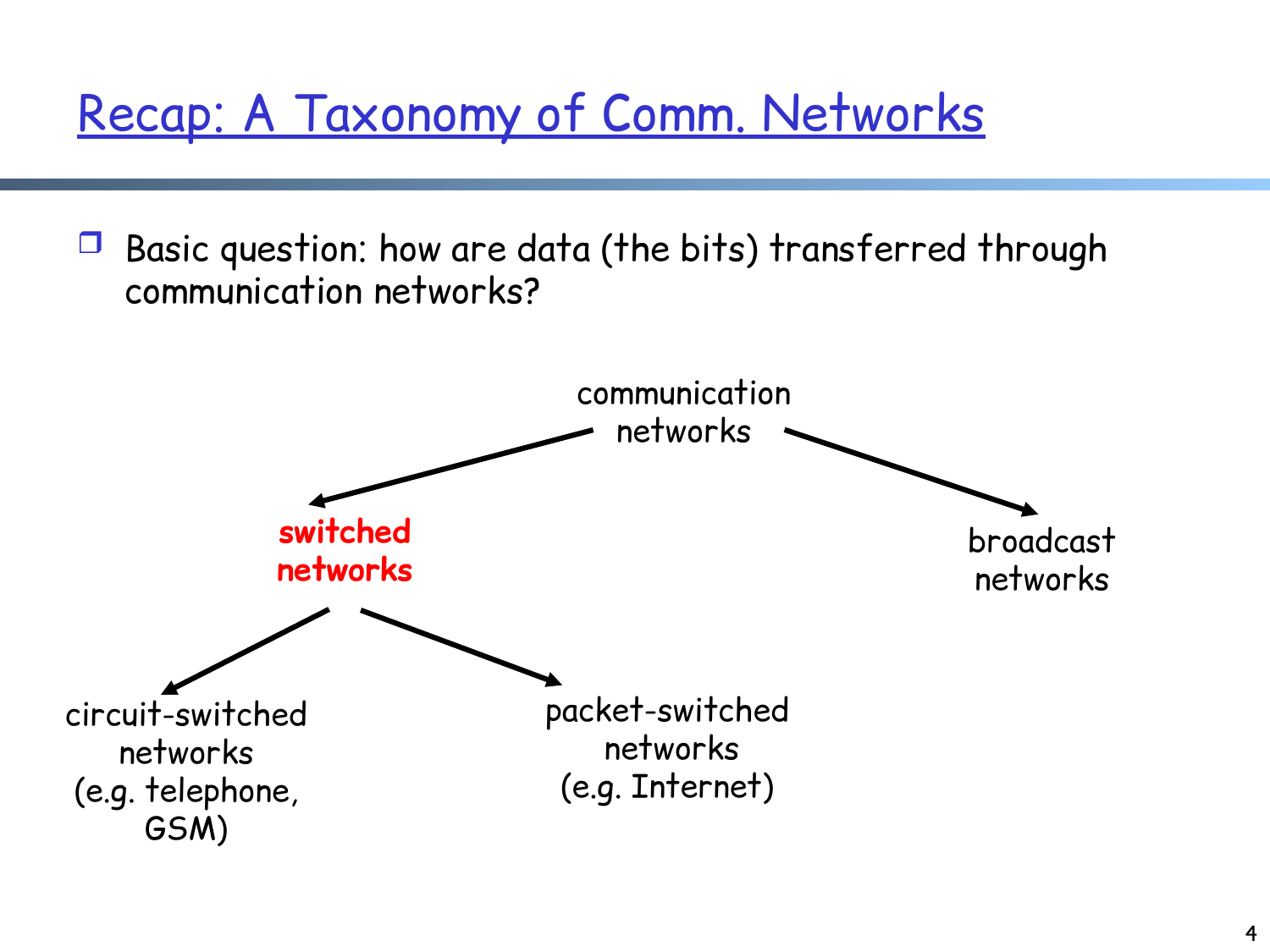

Recap: A Taxonomy of Comm. Networks
Basic question: how are data (the bits) transferred through communication networks?
communication networks

switched
networks
broadcast
networks

packet-switched
 networks
(e.g. Internet)
circuit-switched
networks
(e.g. telephone, GSM)
4